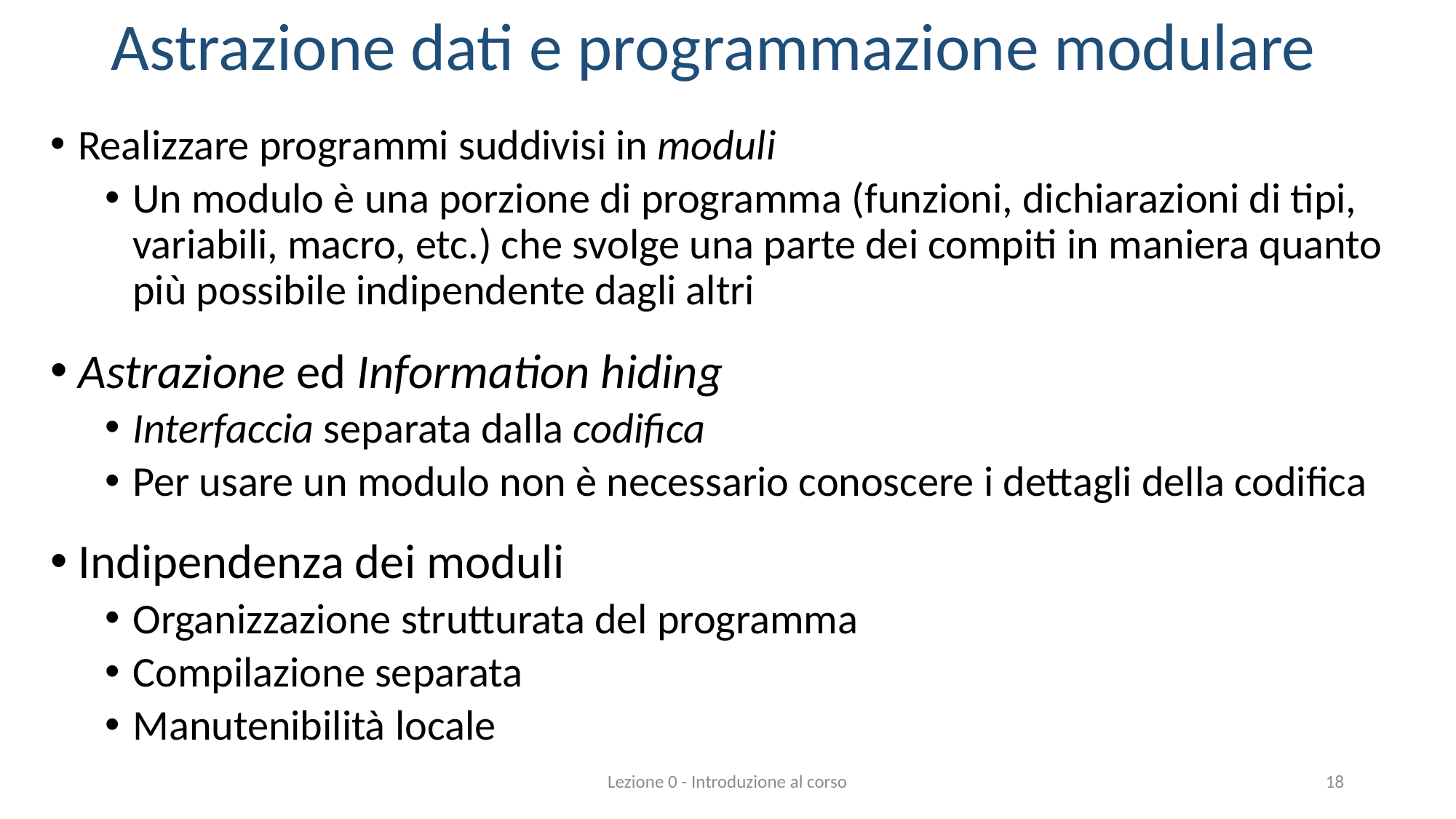

# Astrazione dati e programmazione modulare
Realizzare programmi suddivisi in moduli
Un modulo è una porzione di programma (funzioni, dichiarazioni di tipi, variabili, macro, etc.) che svolge una parte dei compiti in maniera quanto più possibile indipendente dagli altri
Astrazione ed Information hiding
Interfaccia separata dalla codifica
Per usare un modulo non è necessario conoscere i dettagli della codifica
Indipendenza dei moduli
Organizzazione strutturata del programma
Compilazione separata
Manutenibilità locale
Lezione 0 - Introduzione al corso
18